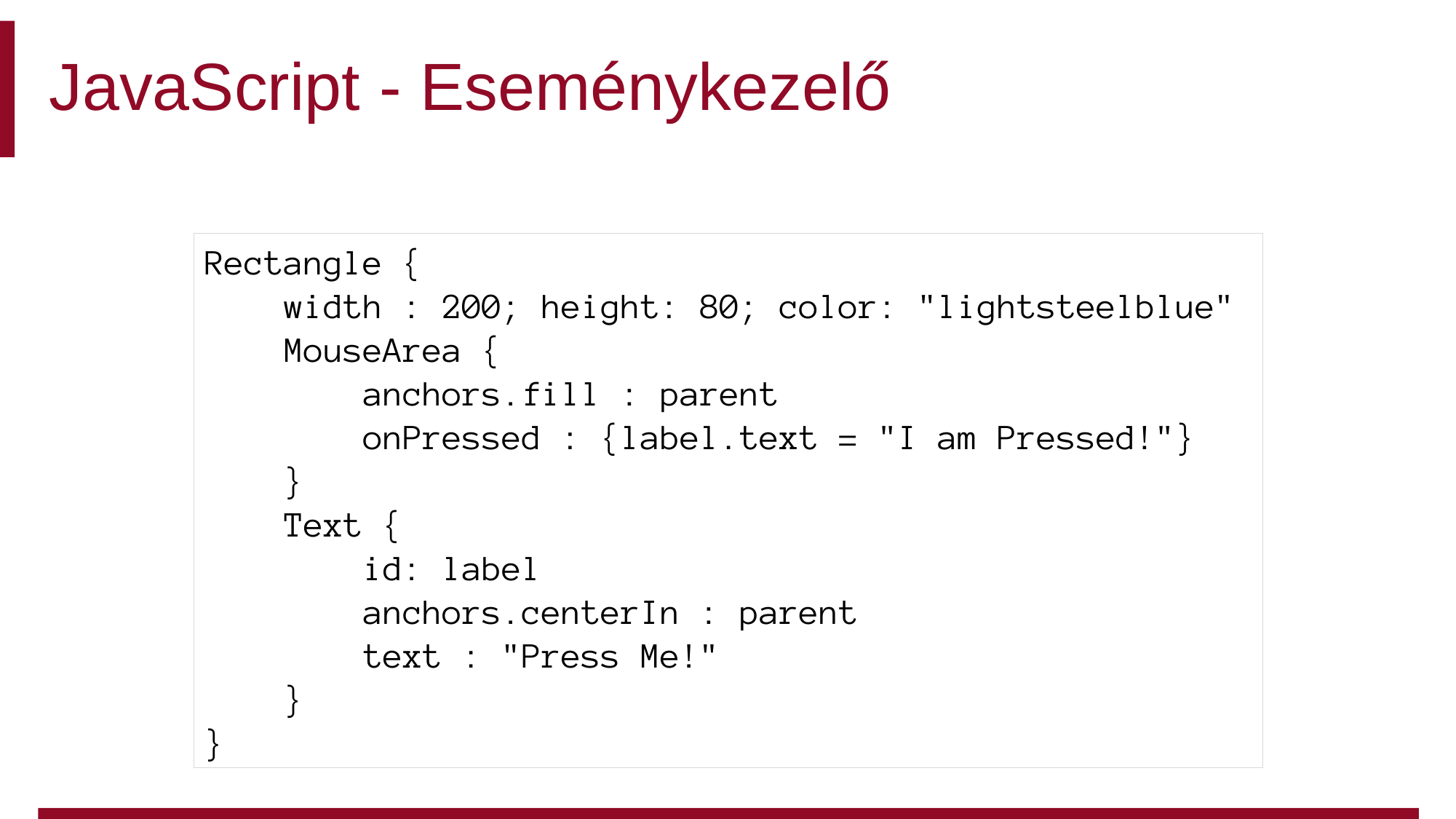

# JavaScript - Eseménykezelő
Rectangle {
    width : 200; height: 80; color: "lightsteelblue"
    MouseArea {
        anchors.fill : parent
        onPressed : {label.text = "I am Pressed!"}
    }
    Text {
        id: label
        anchors.centerIn : parent
        text : "Press Me!"
    }
}